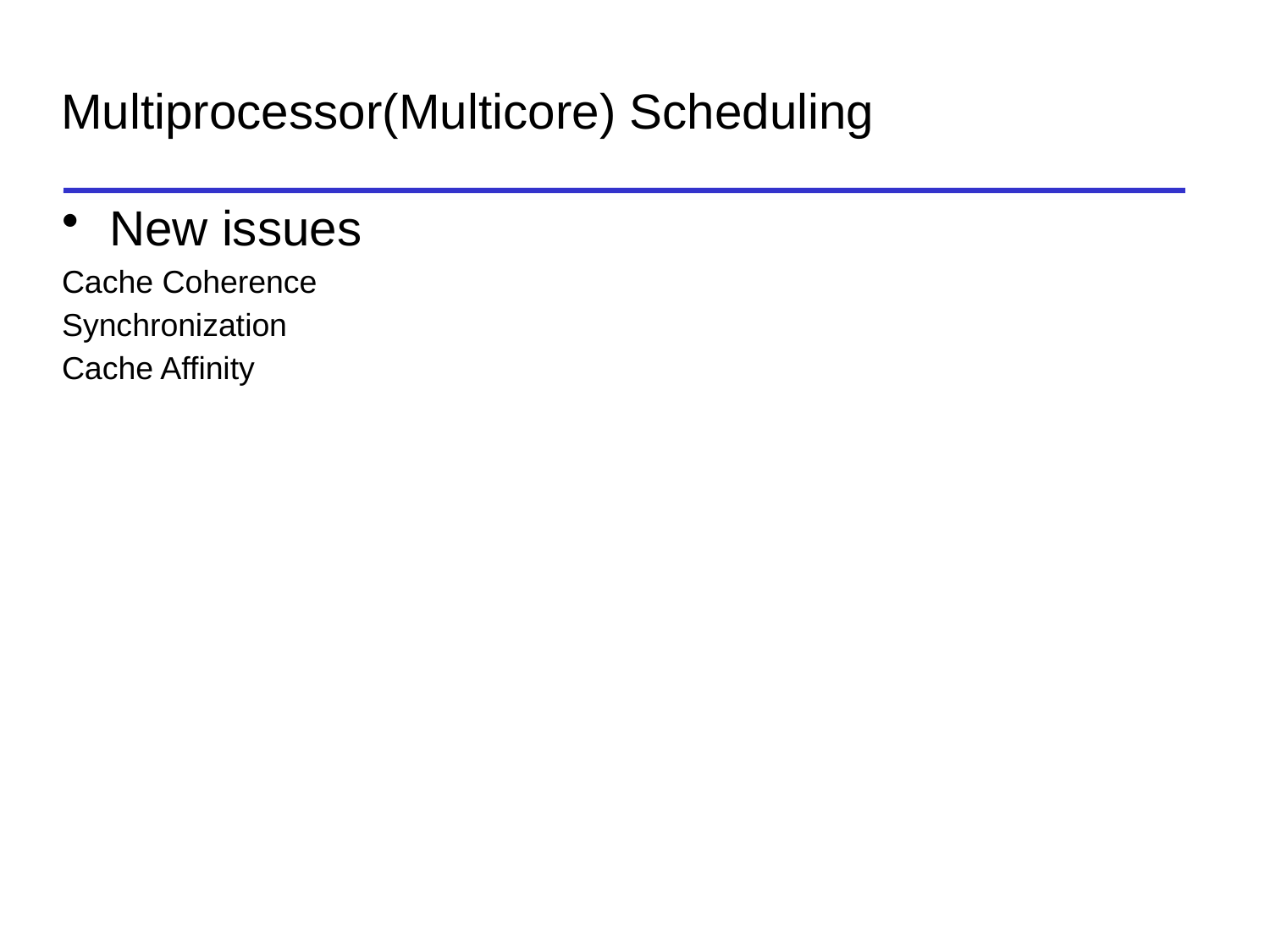

Multiprocessor(Multicore) Scheduling
New issues
Cache Coherence
Synchronization
Cache Affinity